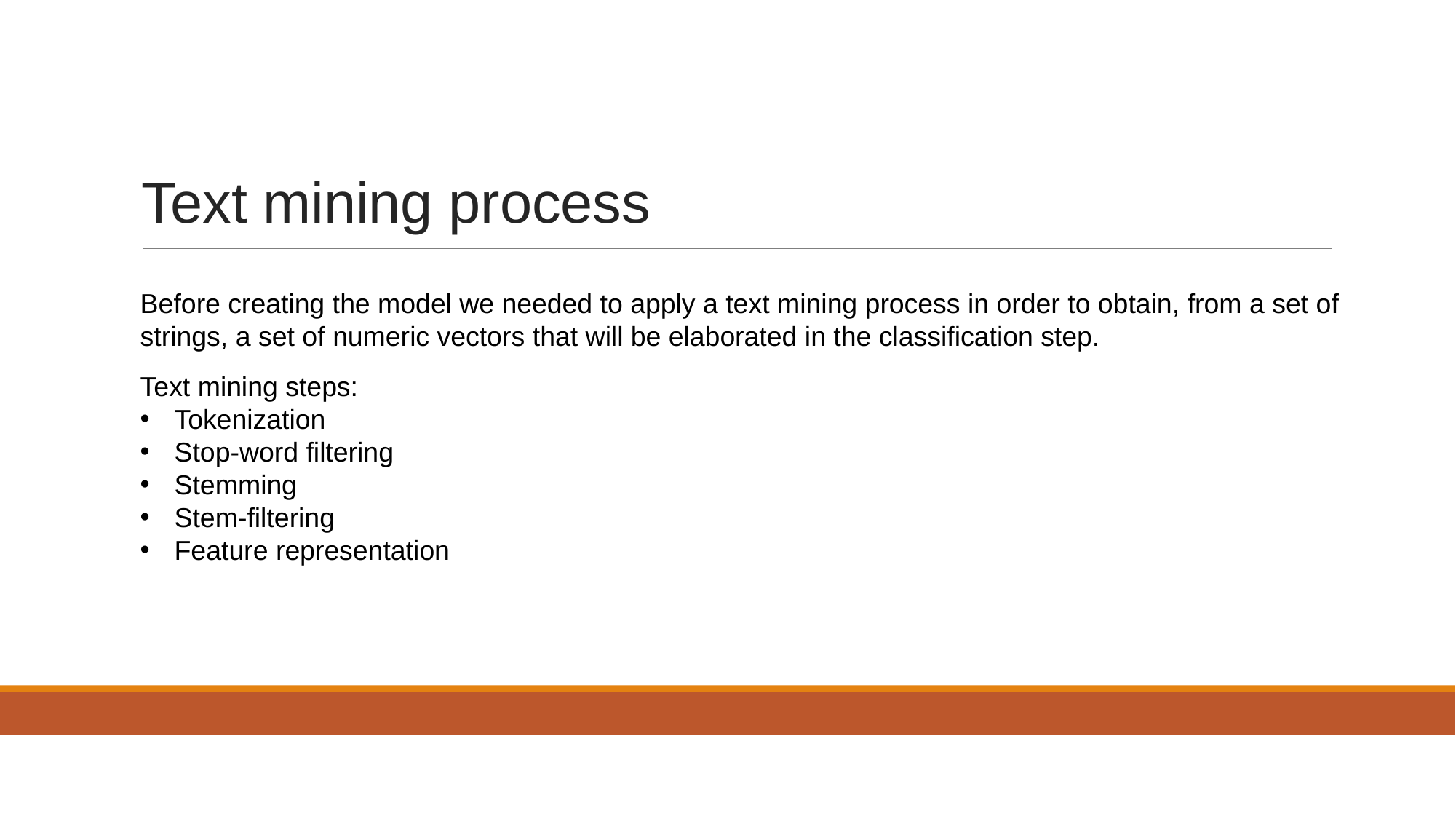

# Text mining process
Before creating the model we needed to apply a text mining process in order to obtain, from a set of strings, a set of numeric vectors that will be elaborated in the classification step.
Text mining steps:
Tokenization
Stop-word filtering
Stemming
Stem-filtering
Feature representation